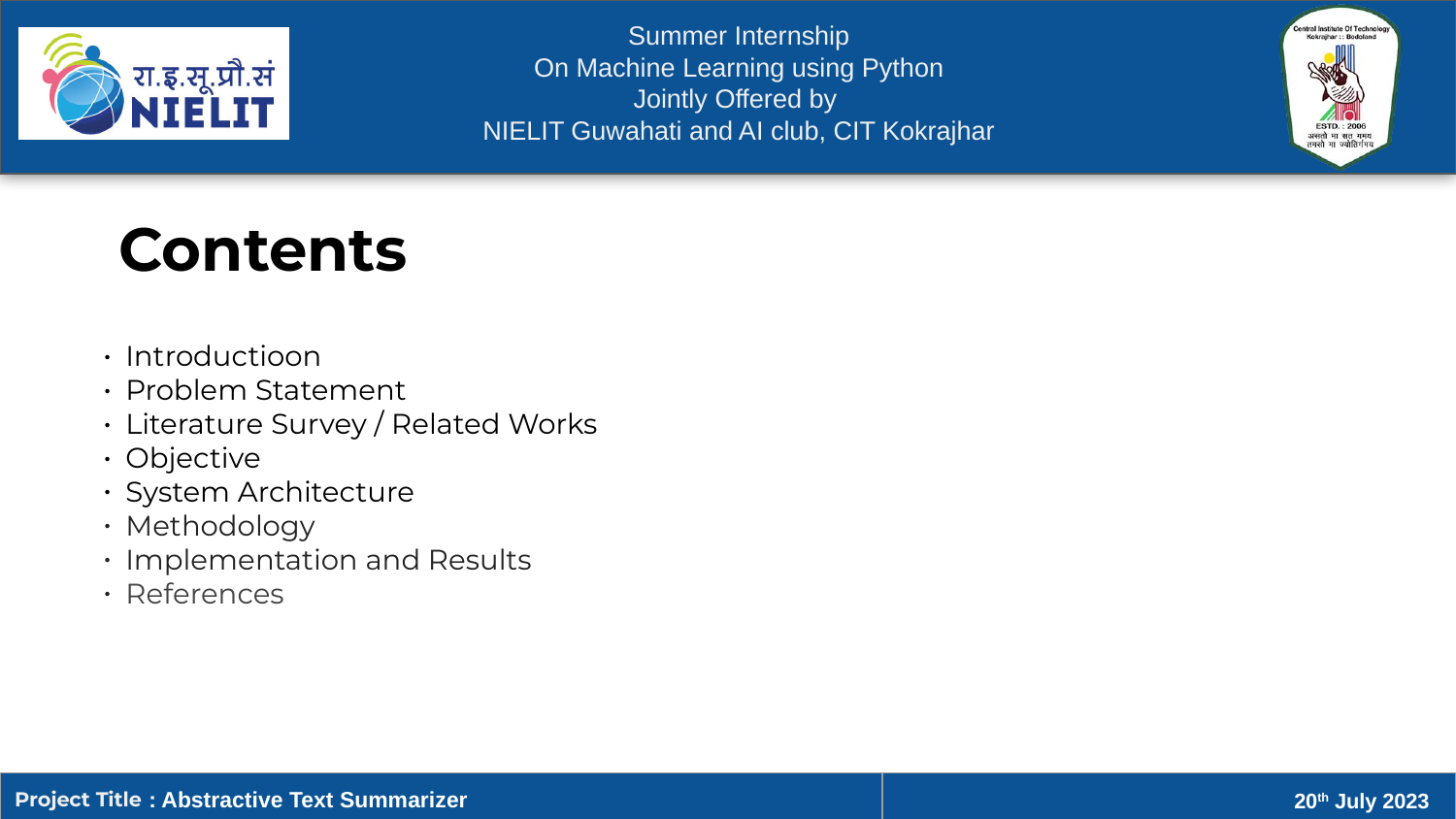

Contents
Introductioon
Problem Statement
Literature Survey / Related Works
Objective
System Architecture
Methodology
Implementation and Results
References
: Abstractive Text Summarizer
20th July 2023